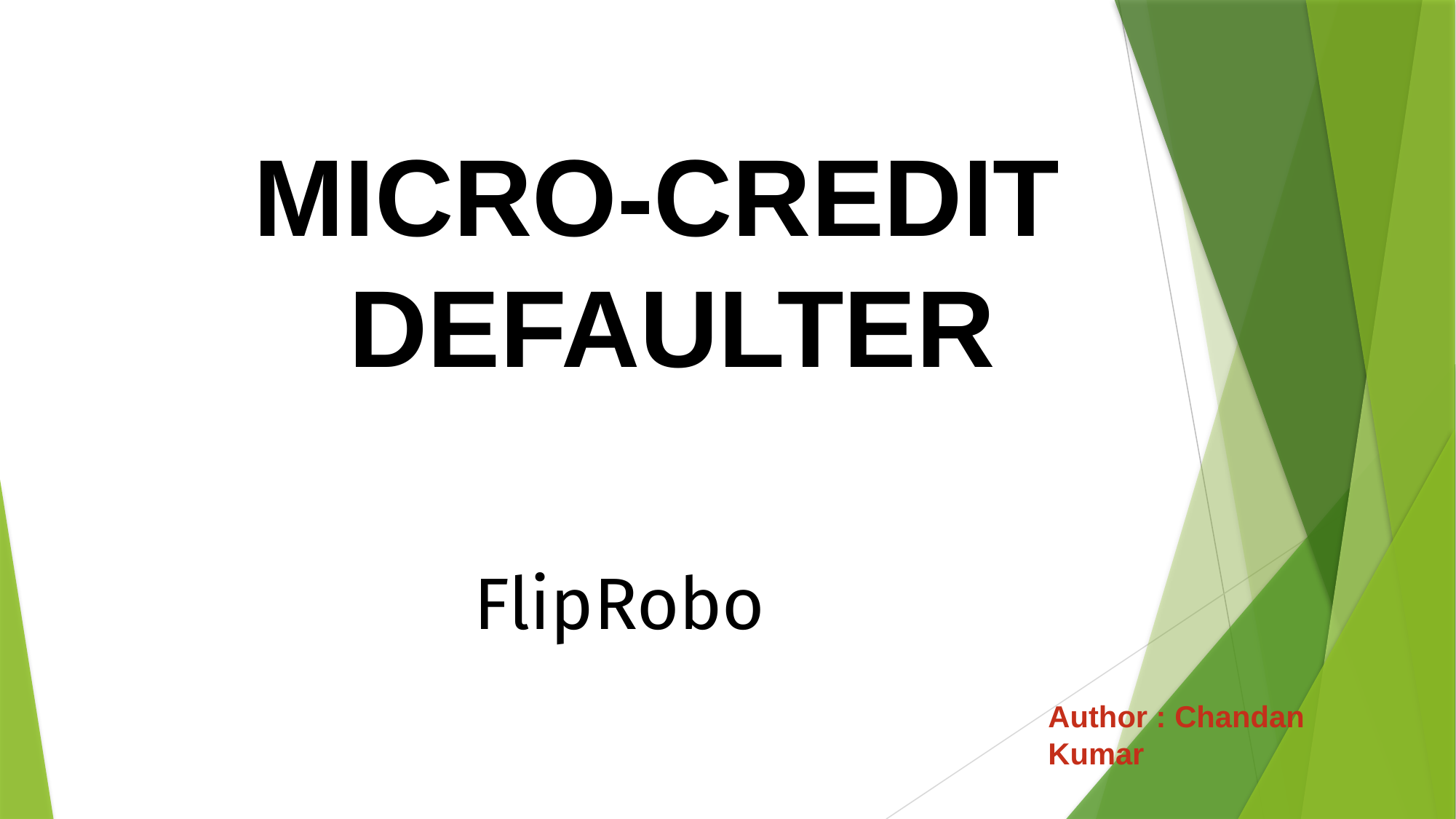

MICRO-CREDIT
DEFAULTER
                                    FlipRobo
Author : Chandan Kumar